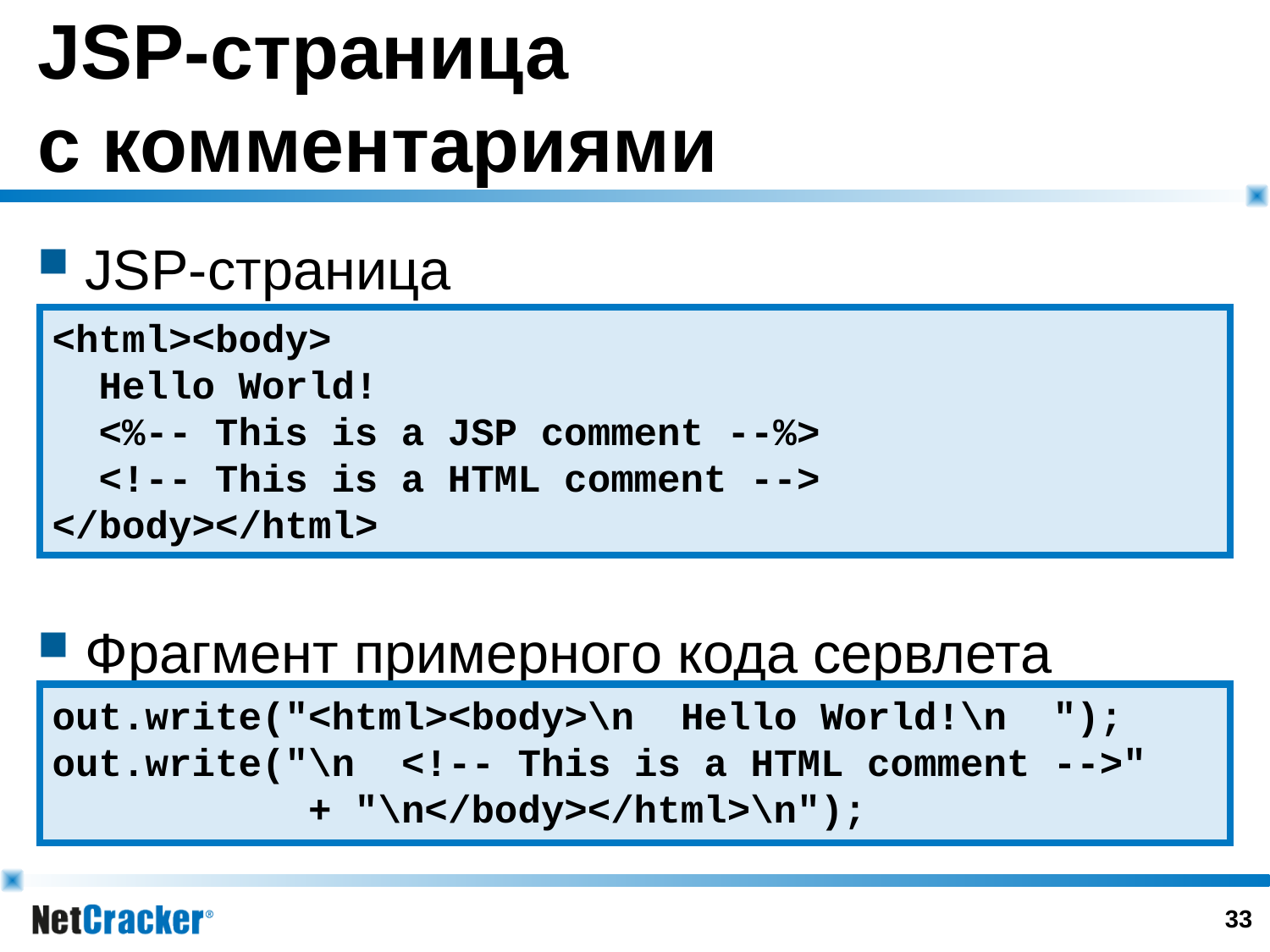

# JSP-страница с комментариями
JSP-страница

Фрагмент примерного кода сервлета
<html><body>
  Hello World!
  <%-- This is a JSP comment --%>
  <!-- This is a HTML comment -->
</body></html>
out.write("<html><body>\n  Hello World!\n  ");
out.write("\n  <!-- This is a HTML comment -->"
           + "\n</body></html>\n");
33